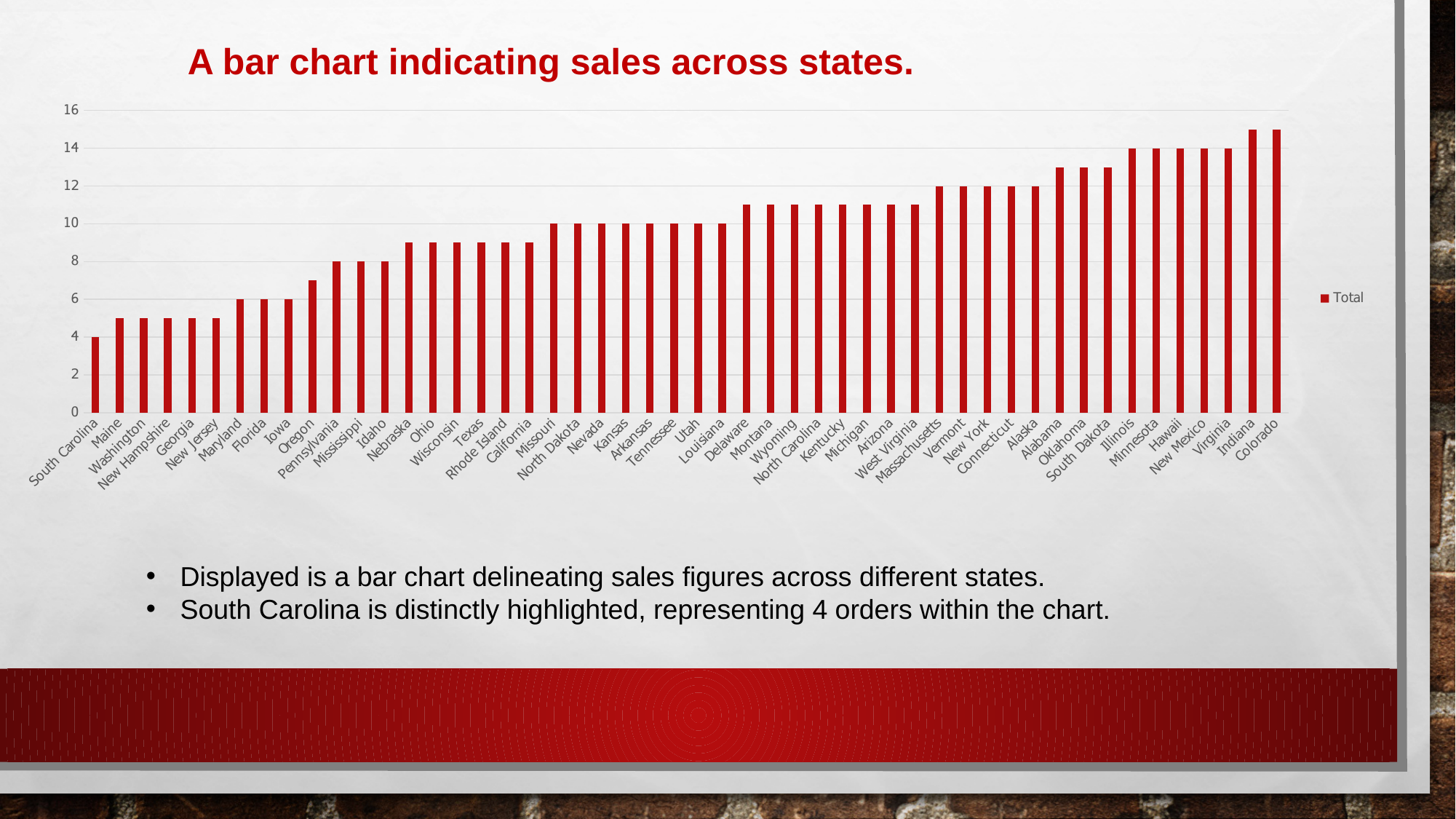

A bar chart indicating sales across states.

### Chart

| Category | Total |
|---|---|
| South Carolina | 4.0 |
| Maine | 5.0 |
| Washington | 5.0 |
| New Hampshire | 5.0 |
| Georgia | 5.0 |
| New Jersey | 5.0 |
| Maryland | 6.0 |
| Florida | 6.0 |
| Iowa | 6.0 |
| Oregon | 7.0 |
| Pennsylvania | 8.0 |
| Mississippi | 8.0 |
| Idaho | 8.0 |
| Nebraska | 9.0 |
| Ohio | 9.0 |
| Wisconsin | 9.0 |
| Texas | 9.0 |
| Rhode Island | 9.0 |
| California | 9.0 |
| Missouri | 10.0 |
| North Dakota | 10.0 |
| Nevada | 10.0 |
| Kansas | 10.0 |
| Arkansas | 10.0 |
| Tennessee | 10.0 |
| Utah | 10.0 |
| Louisiana | 10.0 |
| Delaware | 11.0 |
| Montana | 11.0 |
| Wyoming | 11.0 |
| North Carolina | 11.0 |
| Kentucky | 11.0 |
| Michigan | 11.0 |
| Arizona | 11.0 |
| West Virginia | 11.0 |
| Massachusetts | 12.0 |
| Vermont | 12.0 |
| New York | 12.0 |
| Connecticut | 12.0 |
| Alaska | 12.0 |
| Alabama | 13.0 |
| Oklahoma | 13.0 |
| South Dakota | 13.0 |
| Illinois | 14.0 |
| Minnesota | 14.0 |
| Hawaii | 14.0 |
| New Mexico | 14.0 |
| Virginia | 14.0 |
| Indiana | 15.0 |
| Colorado | 15.0 |
Displayed is a bar chart delineating sales figures across different states.
South Carolina is distinctly highlighted, representing 4 orders within the chart.